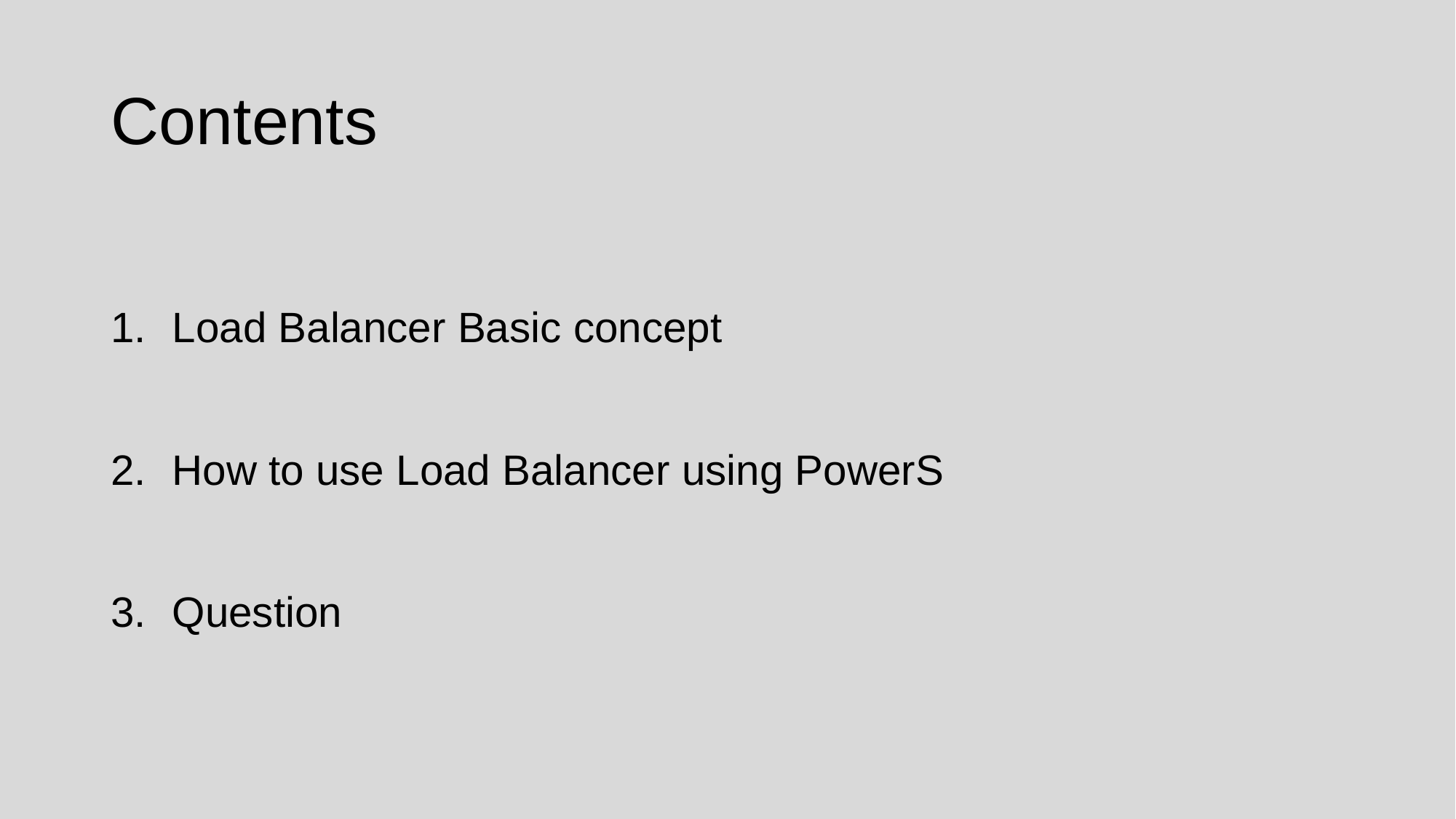

# Contents
Load Balancer Basic concept
How to use Load Balancer using PowerS
Question